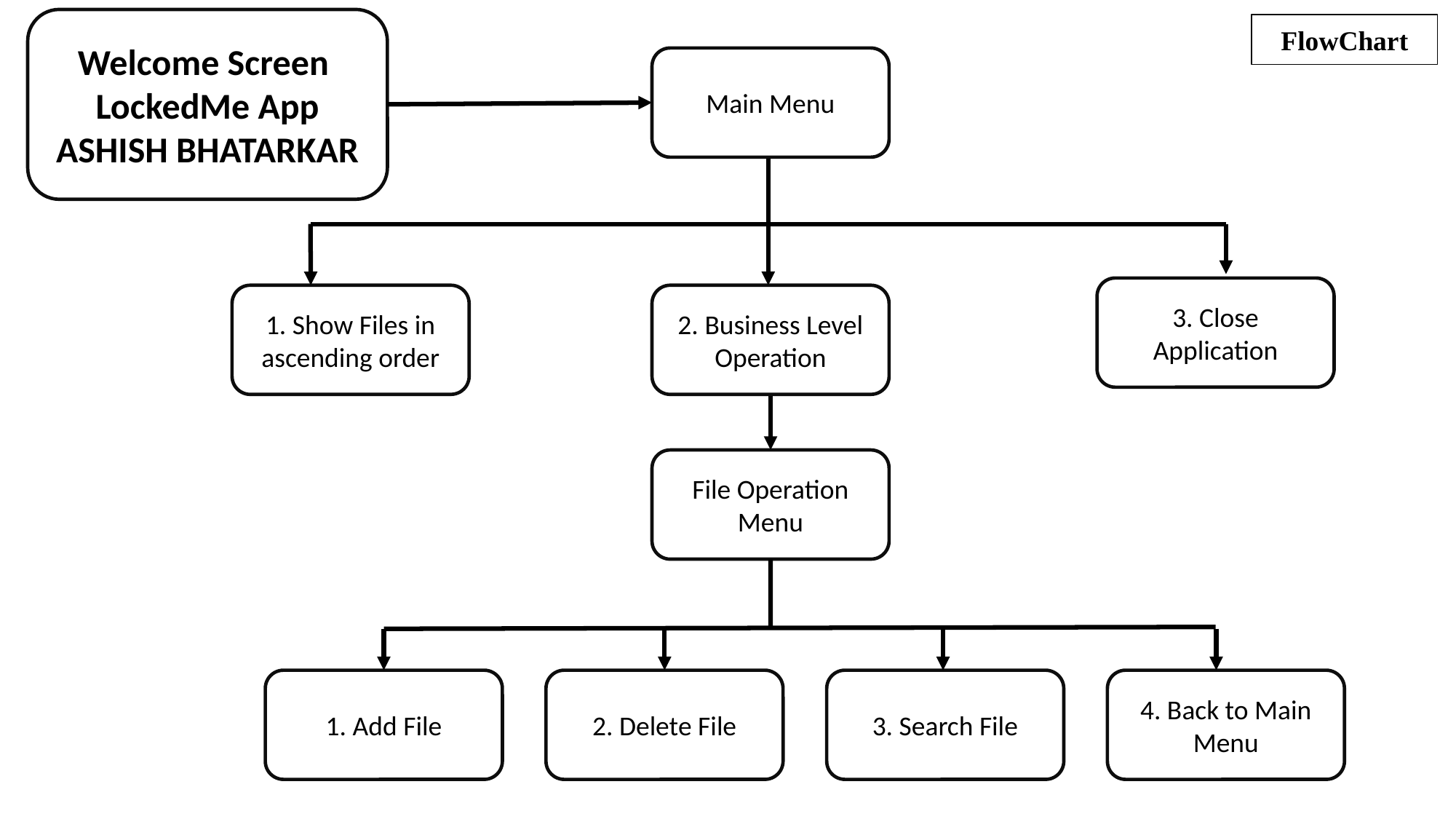

Welcome Screen
LockedMe App
ASHISH BHATARKAR
FlowChart
Main Menu
3. Close Application
2. Business Level Operation
1. Show Files in ascending order
File Operation Menu
1. Add File
2. Delete File
4. Back to Main Menu
3. Search File